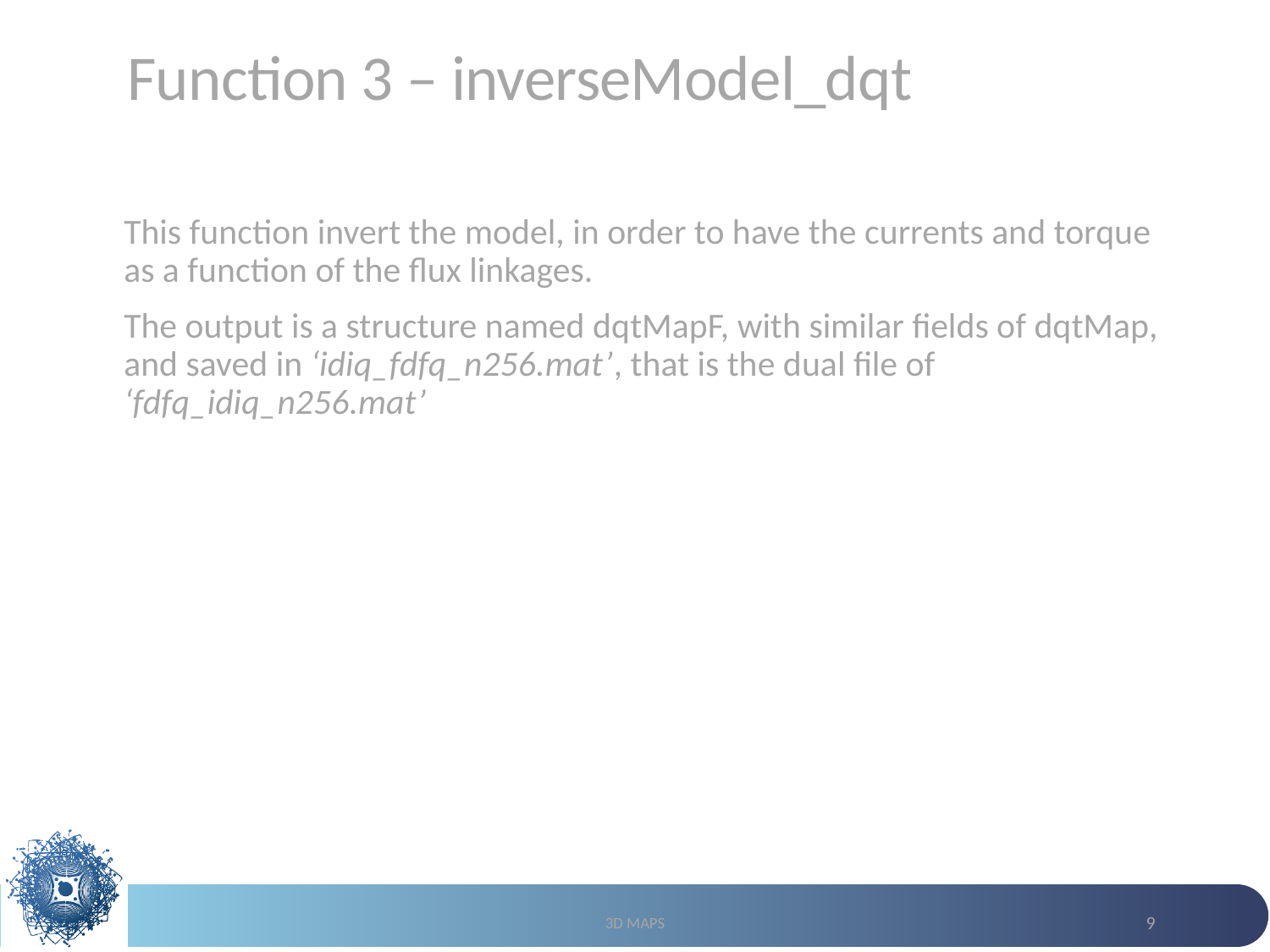

# Function 3 – inverseModel_dqt
This function invert the model, in order to have the currents and torque as a function of the flux linkages.
The output is a structure named dqtMapF, with similar fields of dqtMap, and saved in ‘idiq_fdfq_n256.mat’, that is the dual file of ‘fdfq_idiq_n256.mat’
3D maps
9